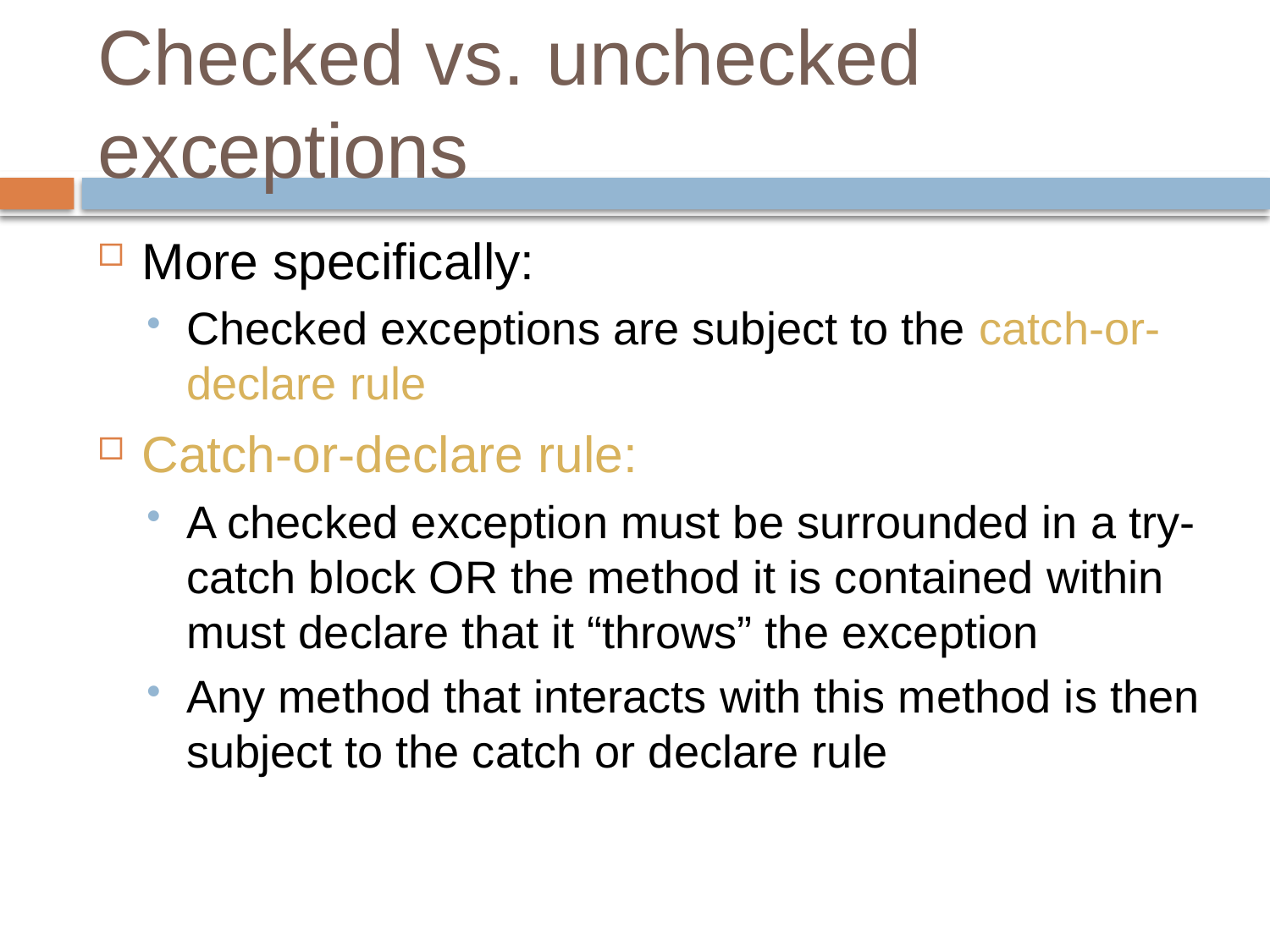

# Checked vs. unchecked exceptions
More specifically:
Checked exceptions are subject to the catch-or-declare rule
Catch-or-declare rule:
A checked exception must be surrounded in a try-catch block OR the method it is contained within must declare that it “throws” the exception
Any method that interacts with this method is then subject to the catch or declare rule